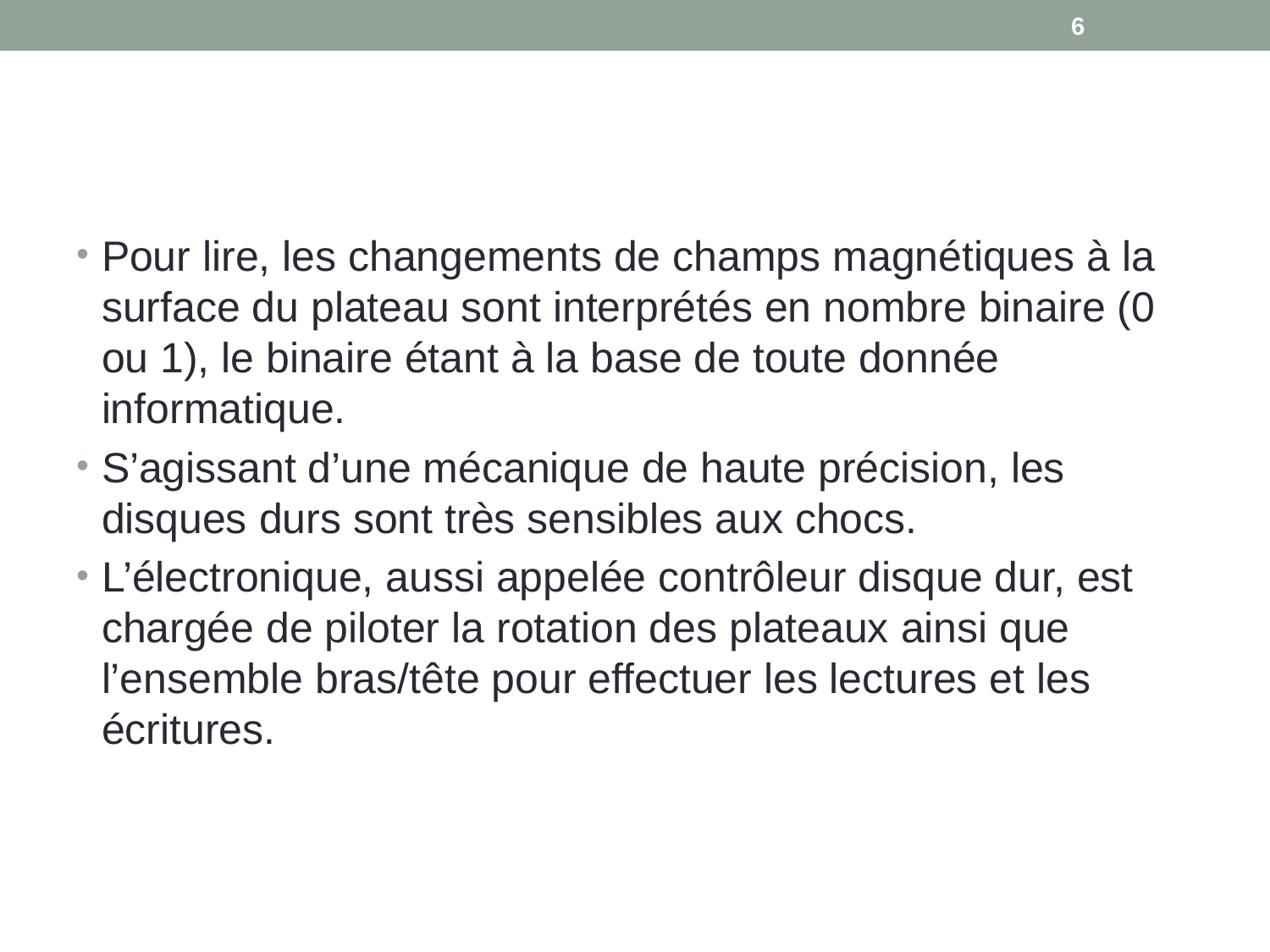

6
#
Pour lire, les changements de champs magnétiques à la surface du plateau sont interprétés en nombre binaire (0 ou 1), le binaire étant à la base de toute donnée informatique.
S’agissant d’une mécanique de haute précision, les disques durs sont très sensibles aux chocs.
L’électronique, aussi appelée contrôleur disque dur, est chargée de piloter la rotation des plateaux ainsi que l’ensemble bras/tête pour effectuer les lectures et les écritures.